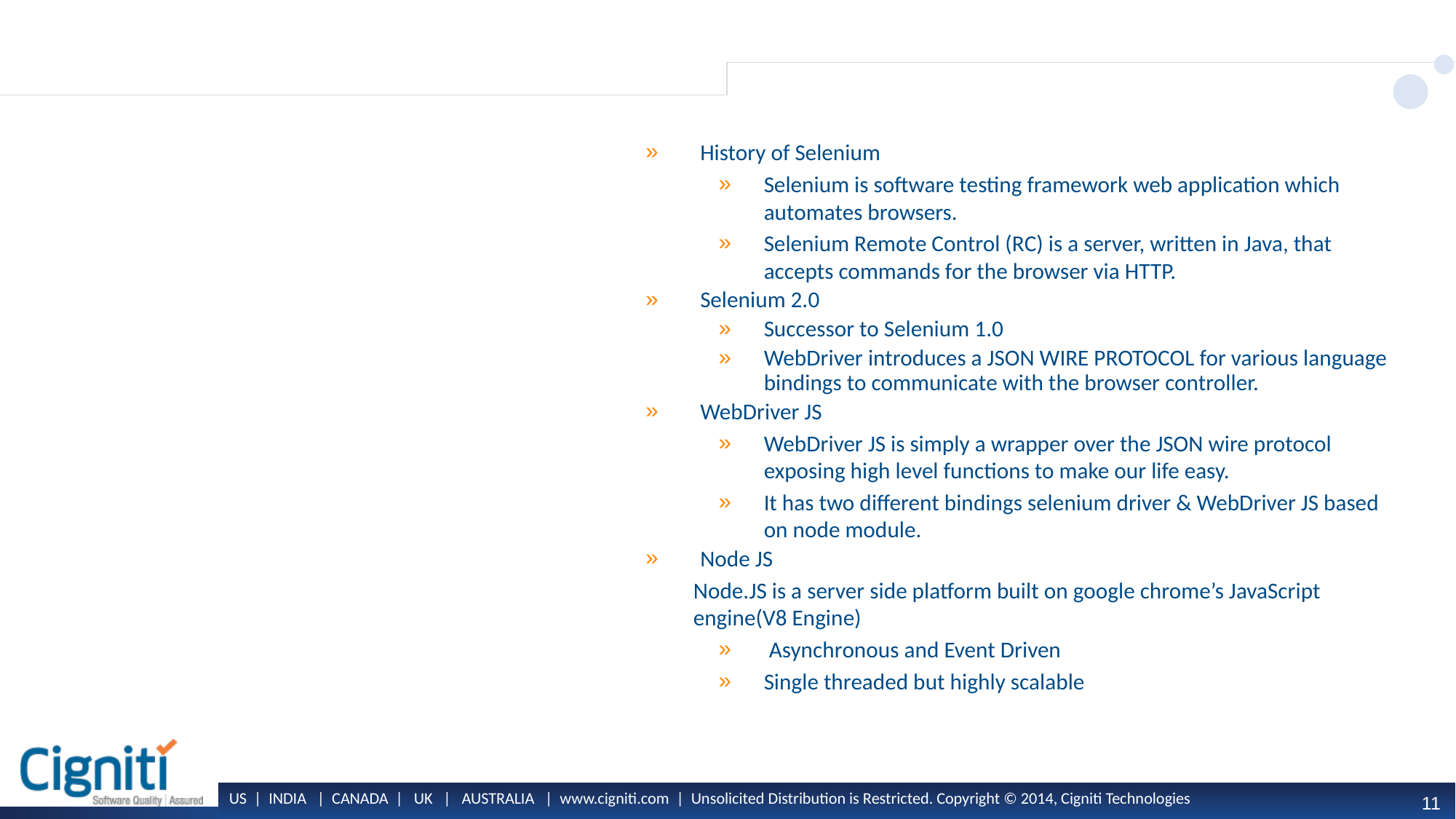

#
History of Selenium
Selenium is software testing framework web application which automates browsers.
Selenium Remote Control (RC) is a server, written in Java, that accepts commands for the browser via HTTP.
Selenium 2.0
Successor to Selenium 1.0
WebDriver introduces a JSON WIRE PROTOCOL for various language bindings to communicate with the browser controller.
WebDriver JS
WebDriver JS is simply a wrapper over the JSON wire protocol exposing high level functions to make our life easy.
It has two different bindings selenium driver & WebDriver JS based on node module.
Node JS
Node.JS is a server side platform built on google chrome’s JavaScript engine(V8 Engine)
 Asynchronous and Event Driven
Single threaded but highly scalable